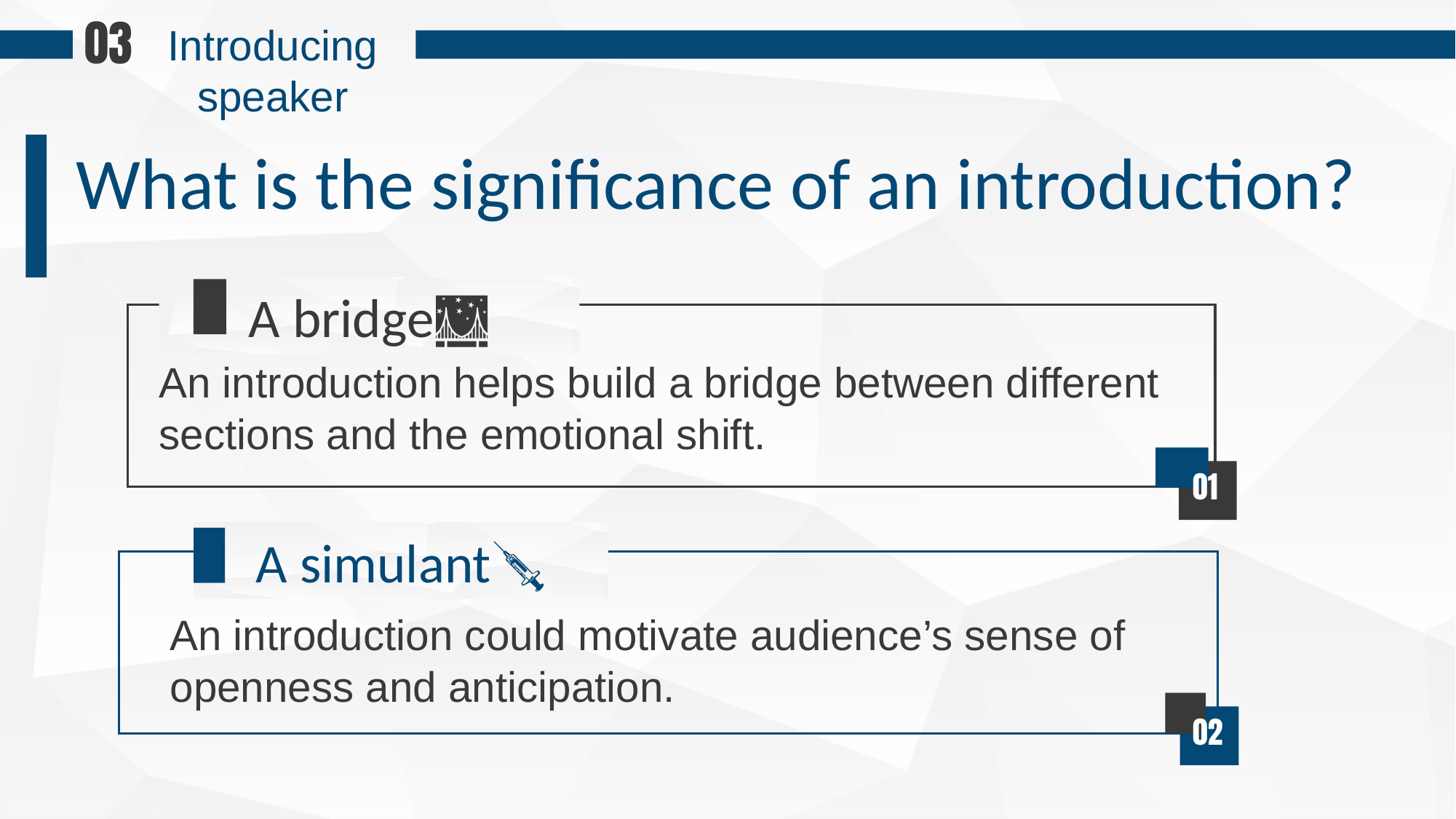

03
Introducing speaker

What is the significance of an introduction?
A bridge🌉

01
An introduction helps build a bridge between different sections and the emotional shift.

A simulant💉

An introduction could motivate audience’s sense of openness and anticipation.

02